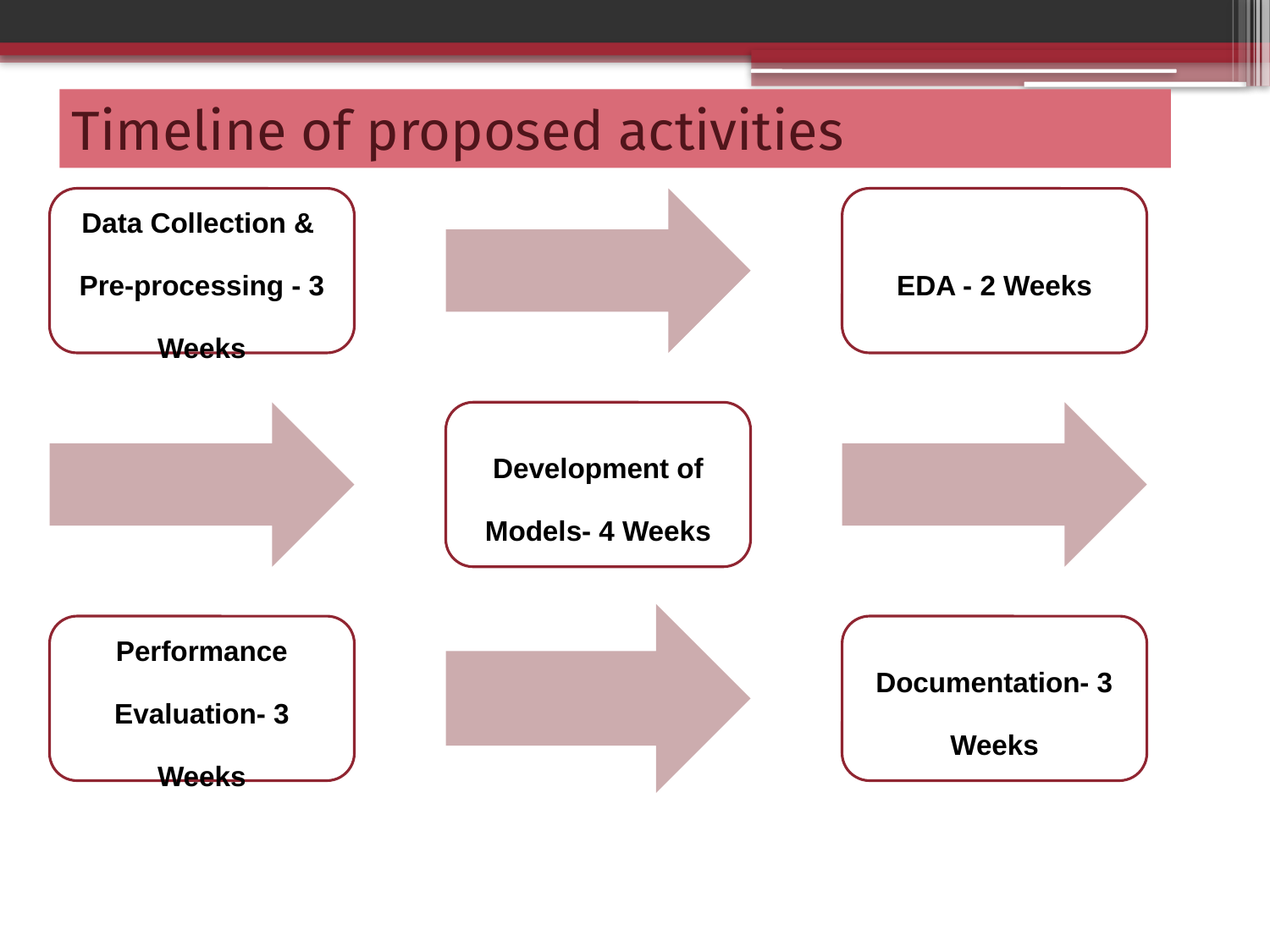

# Timeline of proposed activities
EDA - 2 Weeks
Development of Models- 4 Weeks
Performance Evaluation- 3 Weeks
Documentation- 3 Weeks